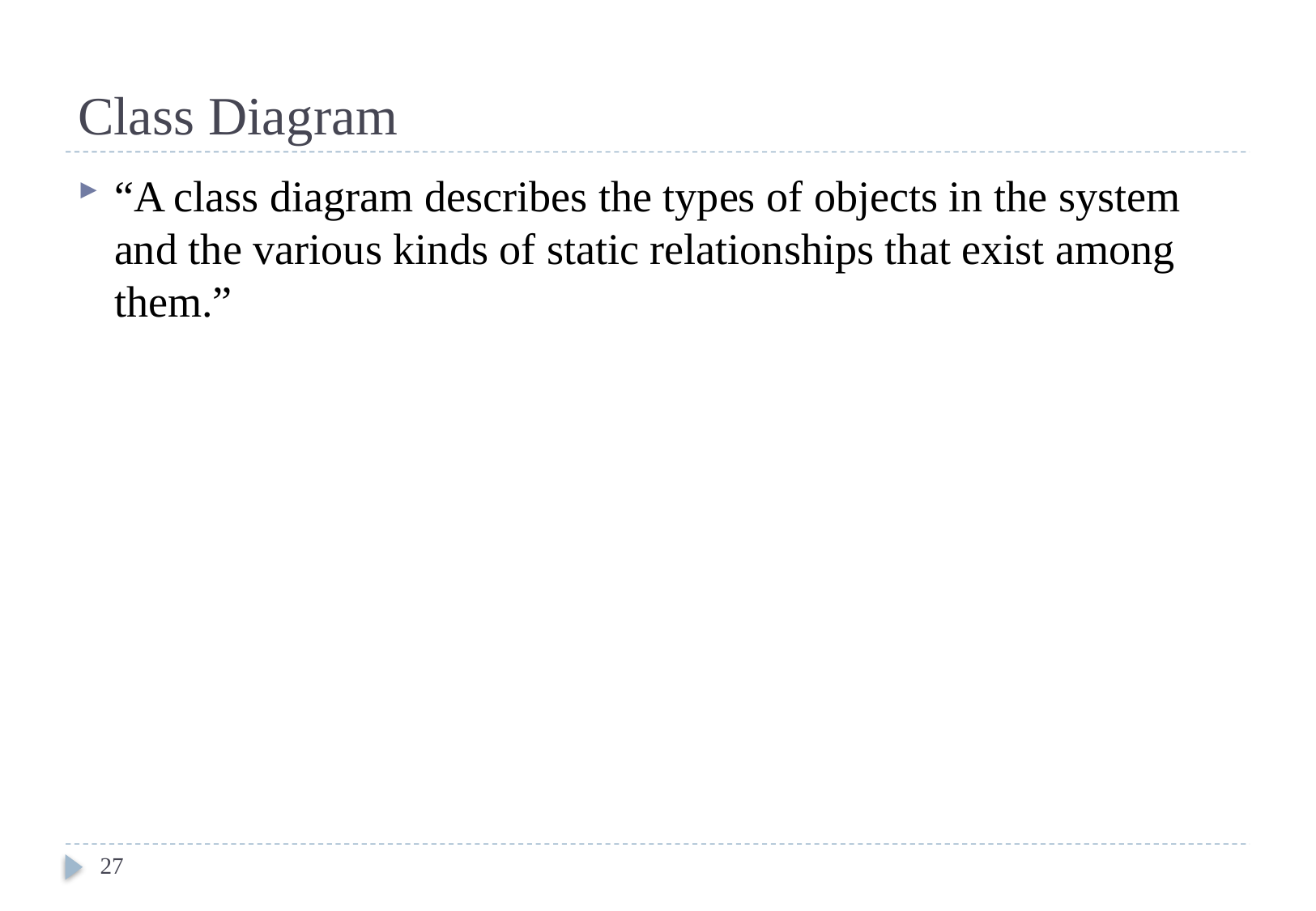

# Class Diagram
“A class diagram describes the types of objects in the system and the various kinds of static relationships that exist among them.”
27